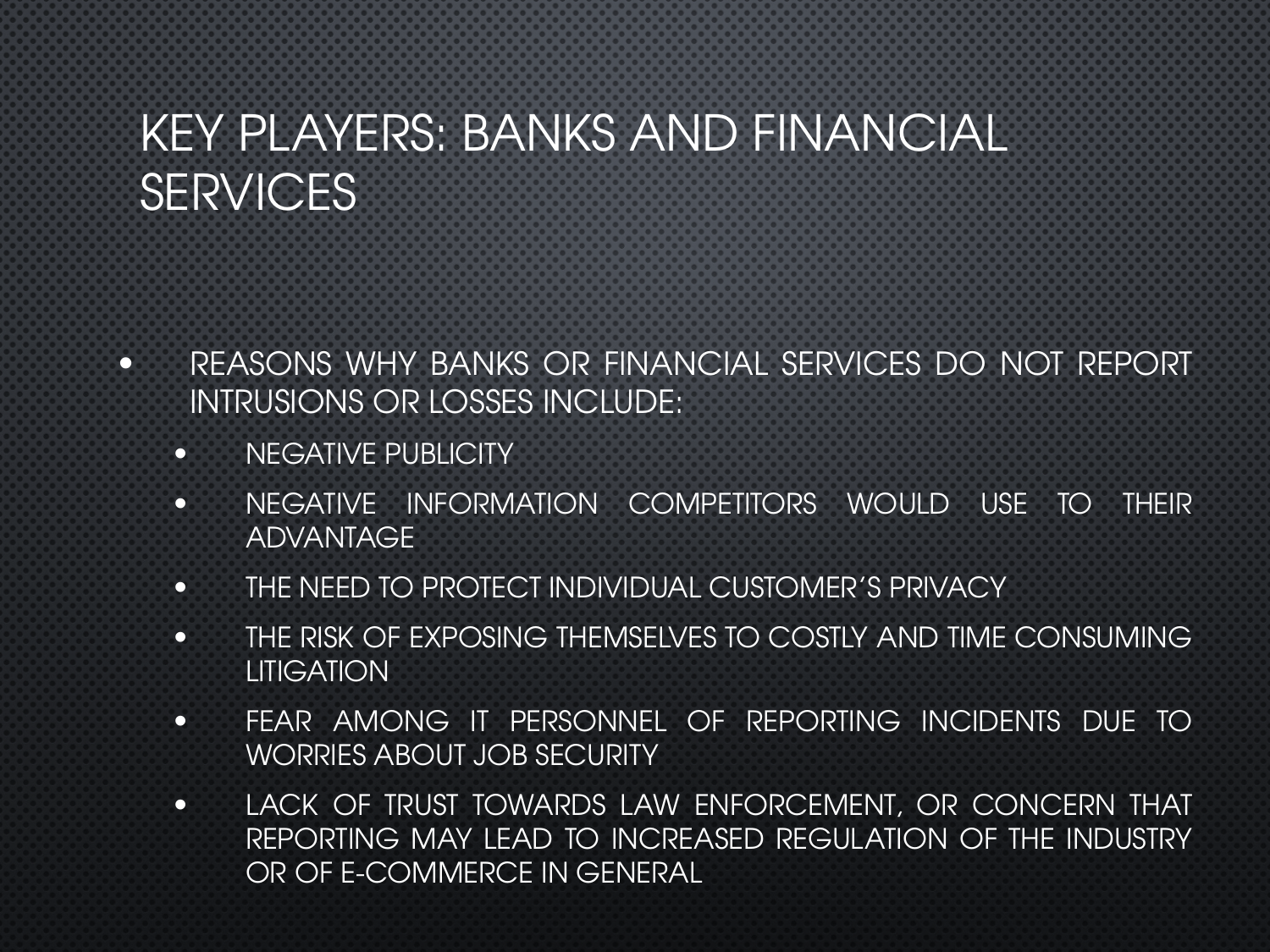

# Key Players: Banks and Financial Services
Reasons why banks or financial services do not report intrusions or losses include:
Negative publicity
Negative information competitors would use to their advantage
The need to protect individual customer’s privacy
The risk of exposing themselves to costly and time consuming litigation
Fear among IT personnel of reporting incidents due to worries about job security
Lack of trust towards law enforcement, or concern that reporting may lead to increased regulation of the industry or of e-commerce in general